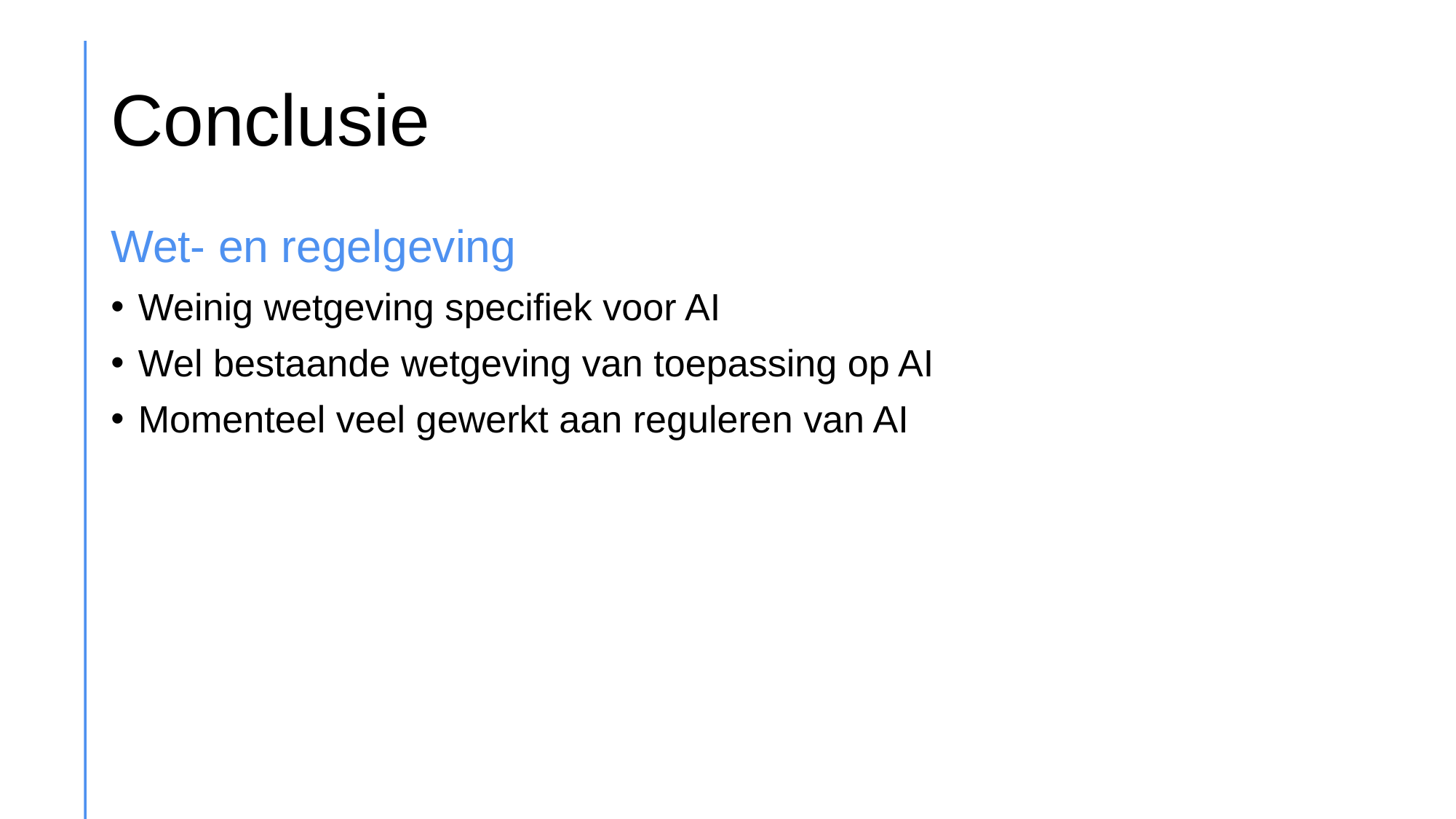

# Conclusie
Wet- en regelgeving
Weinig wetgeving specifiek voor AI
Wel bestaande wetgeving van toepassing op AI
Momenteel veel gewerkt aan reguleren van AI